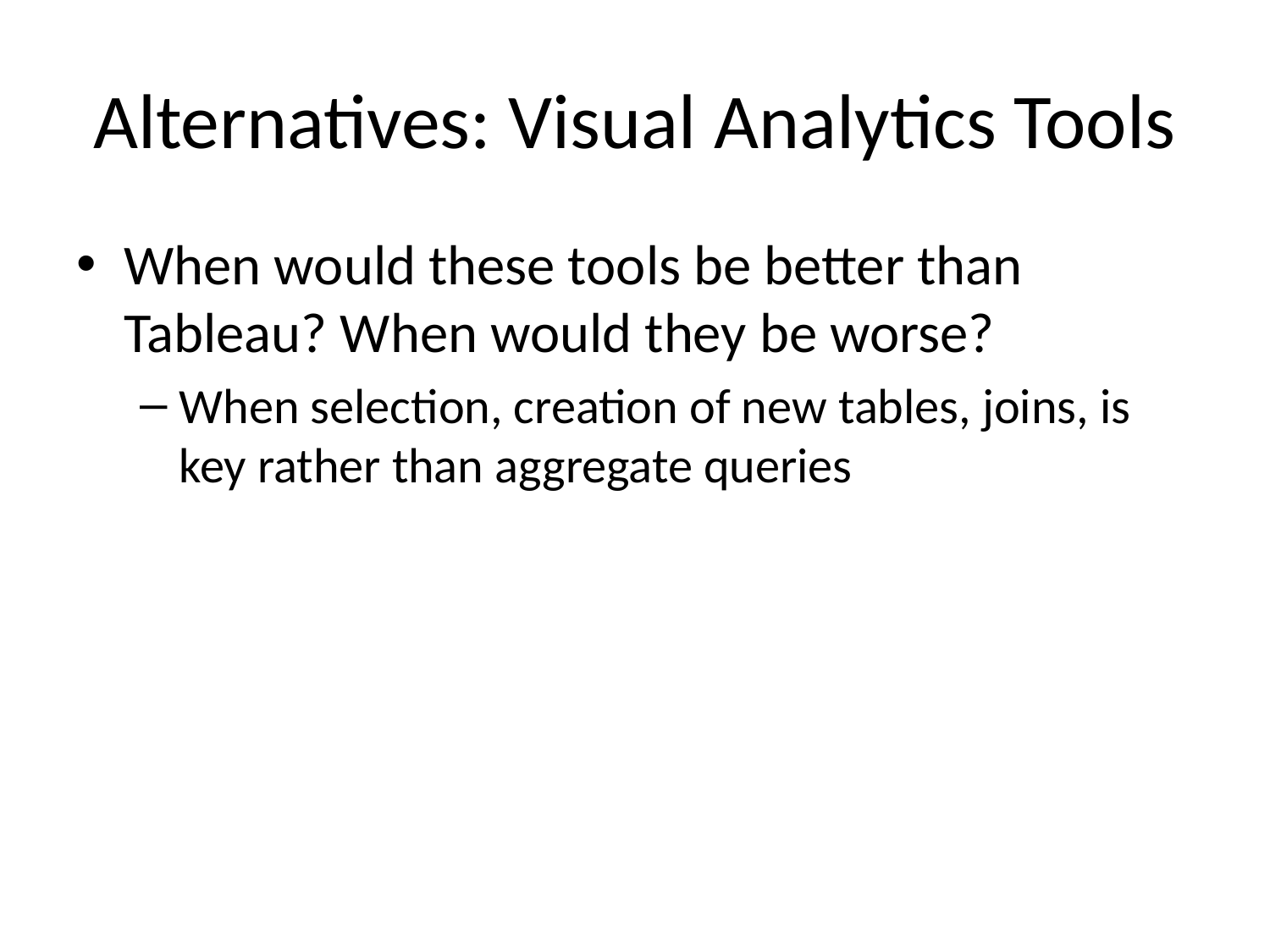

# Alternatives: Visual Analytics Tools
When would these tools be better than Tableau? When would they be worse?
When selection, creation of new tables, joins, is key rather than aggregate queries